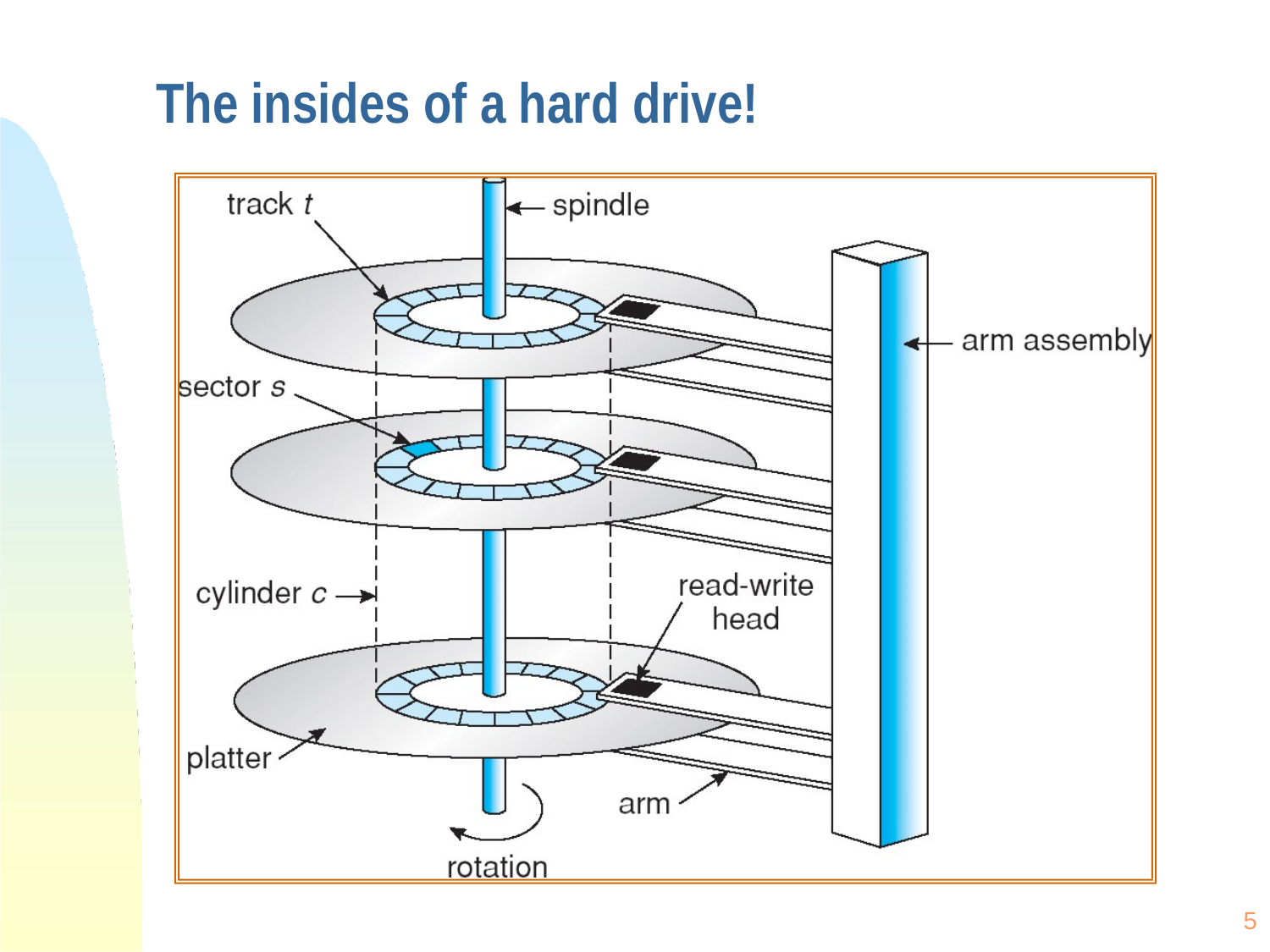

# The insides of a hard drive!

5